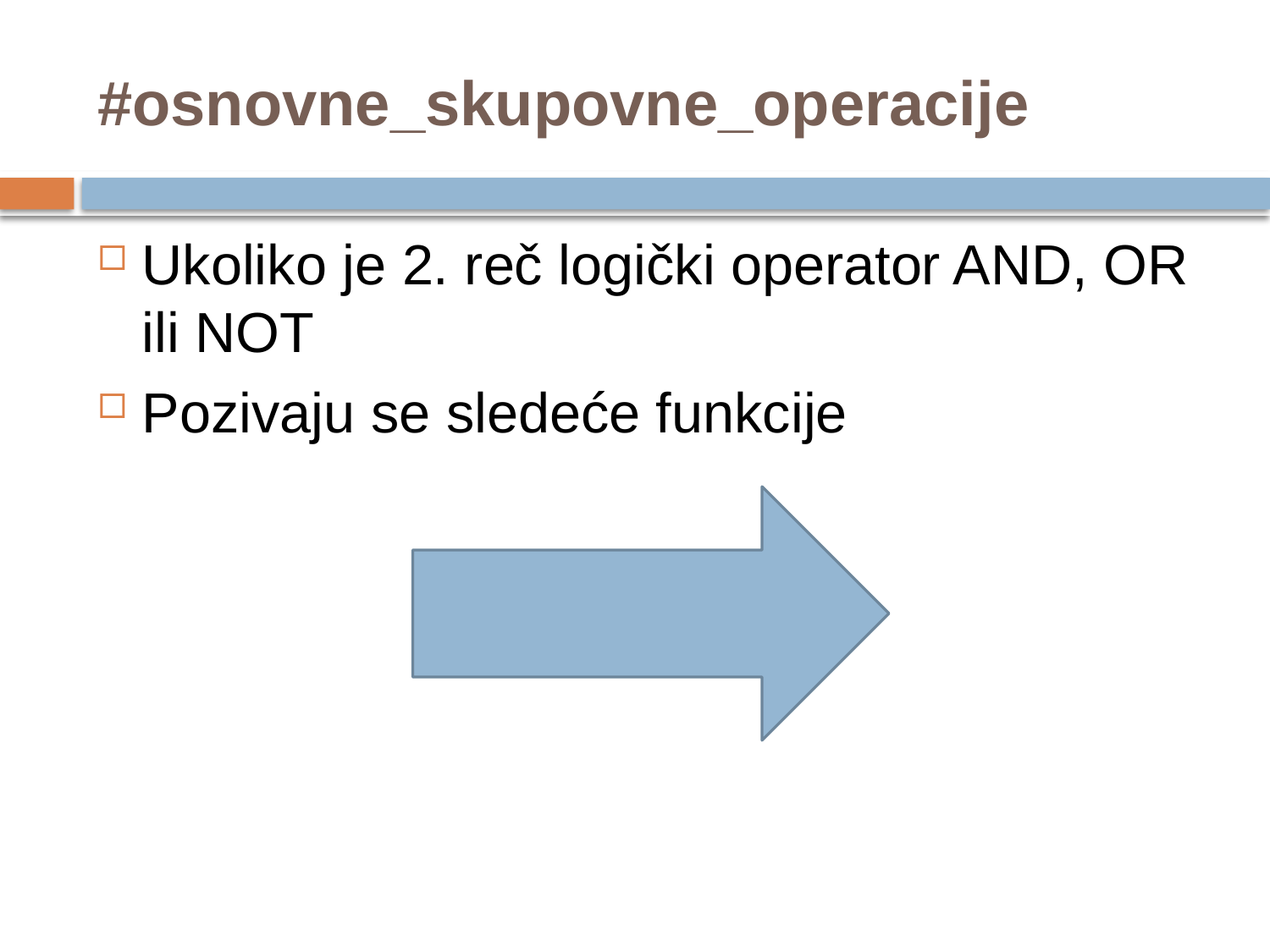

# #osnovne_skupovne_operacije
Ukoliko je 2. reč logički operator AND, OR ili NOT
Pozivaju se sledeće funkcije